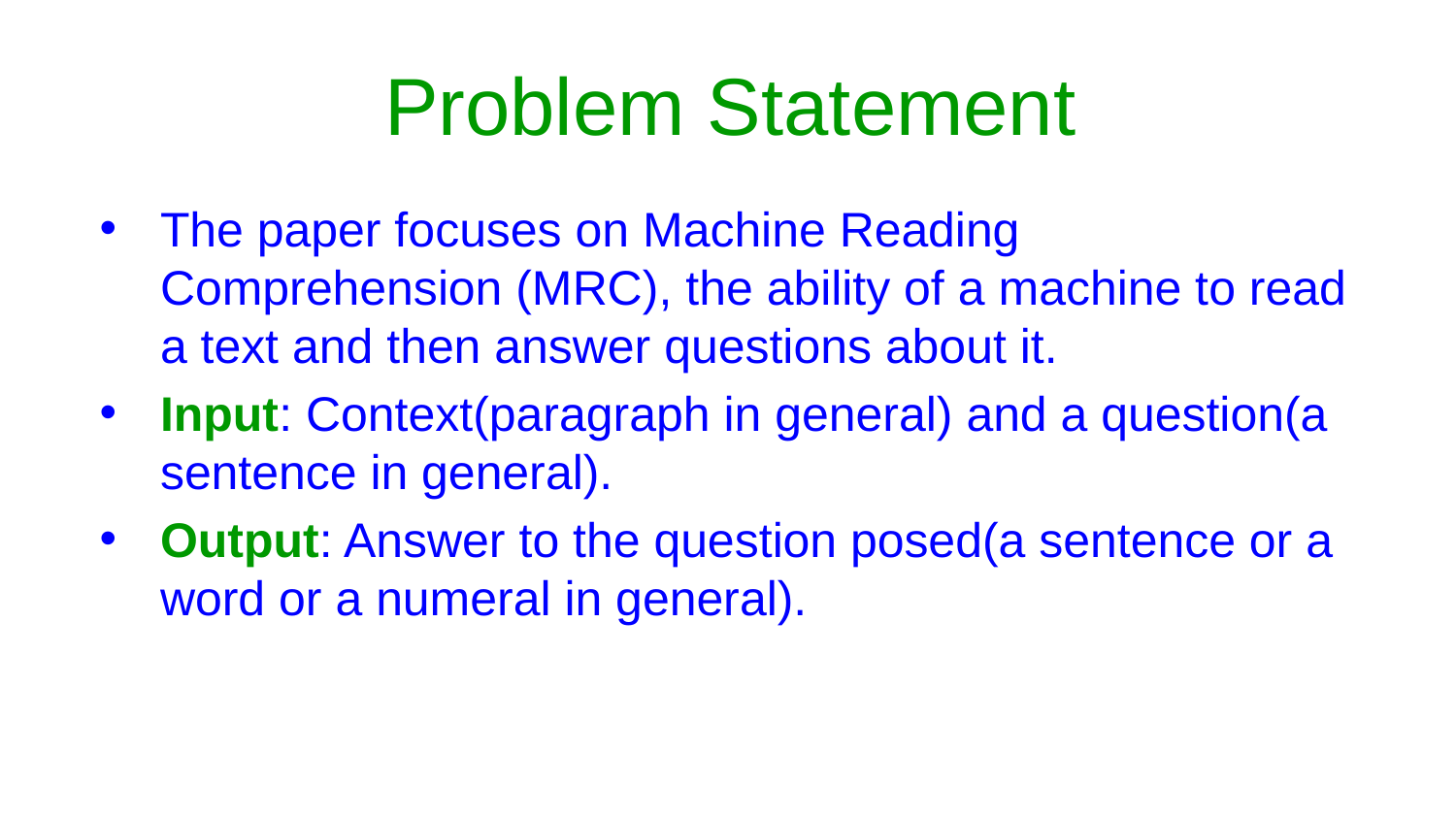

# Problem Statement
The paper focuses on Machine Reading Comprehension (MRC), the ability of a machine to read a text and then answer questions about it.
Input: Context(paragraph in general) and a question(a sentence in general).
Output: Answer to the question posed(a sentence or a word or a numeral in general).